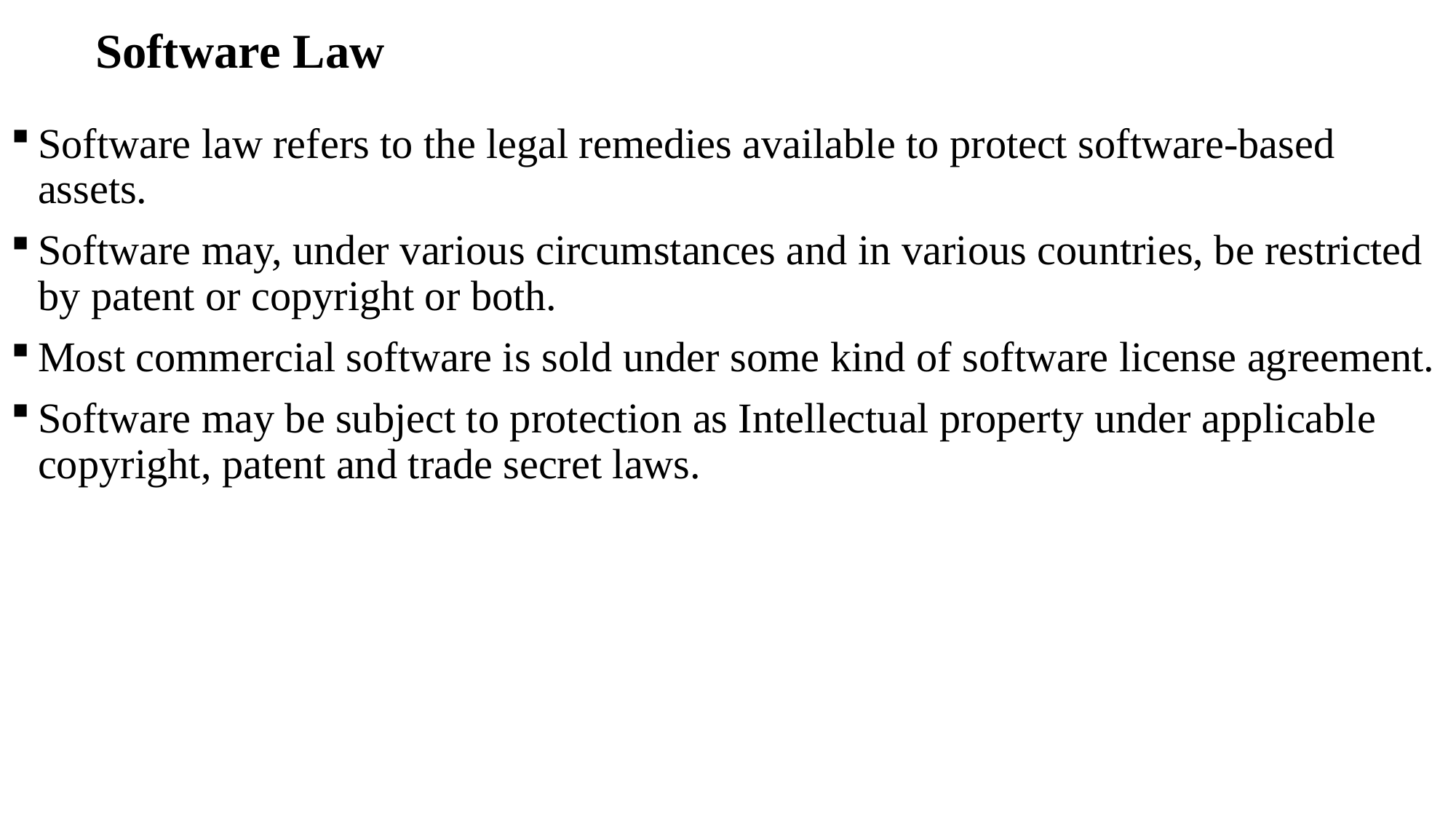

# Software Law
Software law refers to the legal remedies available to protect software-based assets.
Software may, under various circumstances and in various countries, be restricted by patent or copyright or both.
Most commercial software is sold under some kind of software license agreement.
Software may be subject to protection as Intellectual property under applicable copyright, patent and trade secret laws.